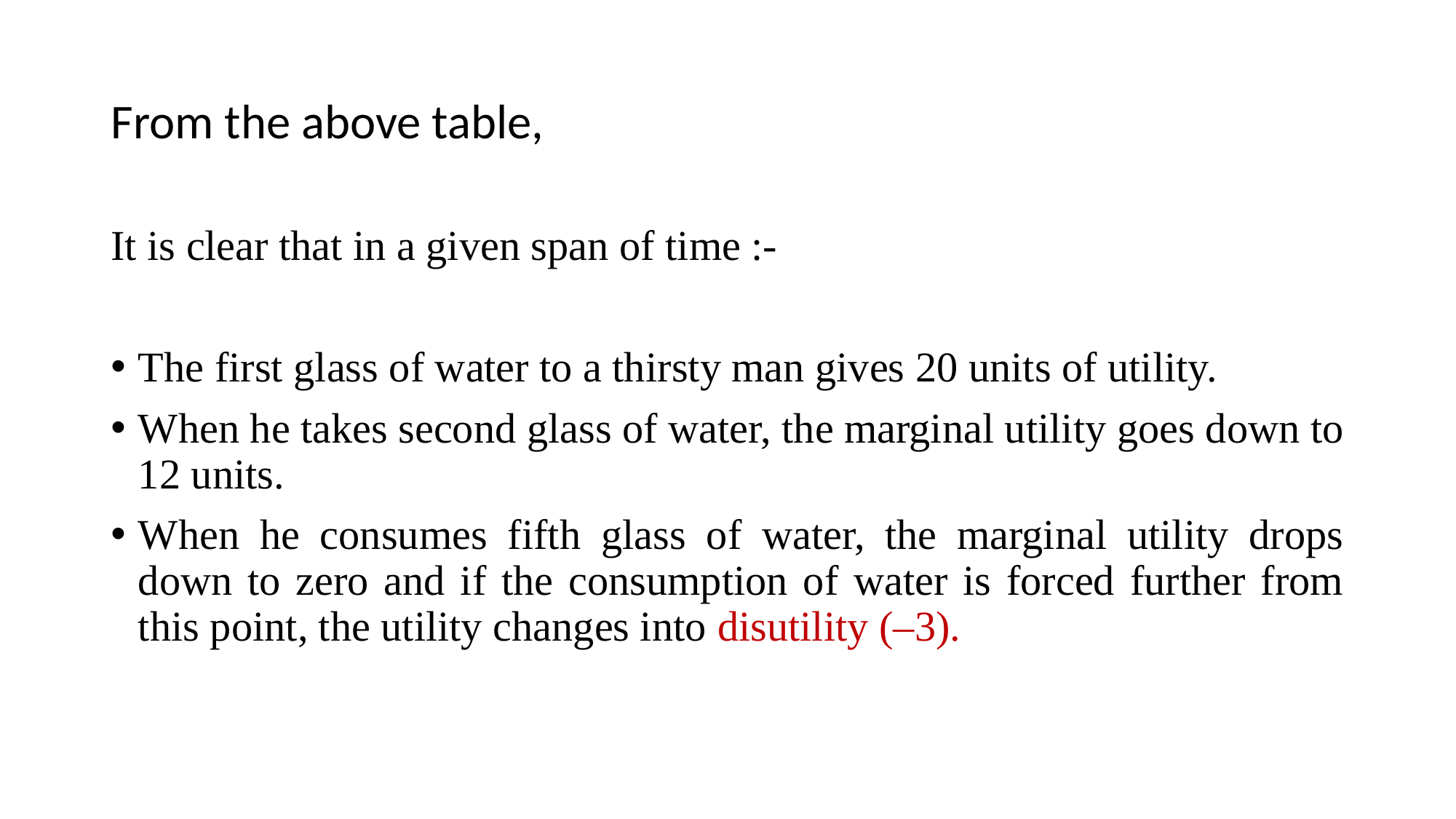

# From the above table,
It is clear that in a given span of time :-

The first glass of water to a thirsty man gives 20 units of utility.
When he takes second glass of water, the marginal utility goes down to 12 units.
When he consumes fifth glass of water, the marginal utility drops down to zero and if the consumption of water is forced further from this point, the utility changes into disutility (–3).